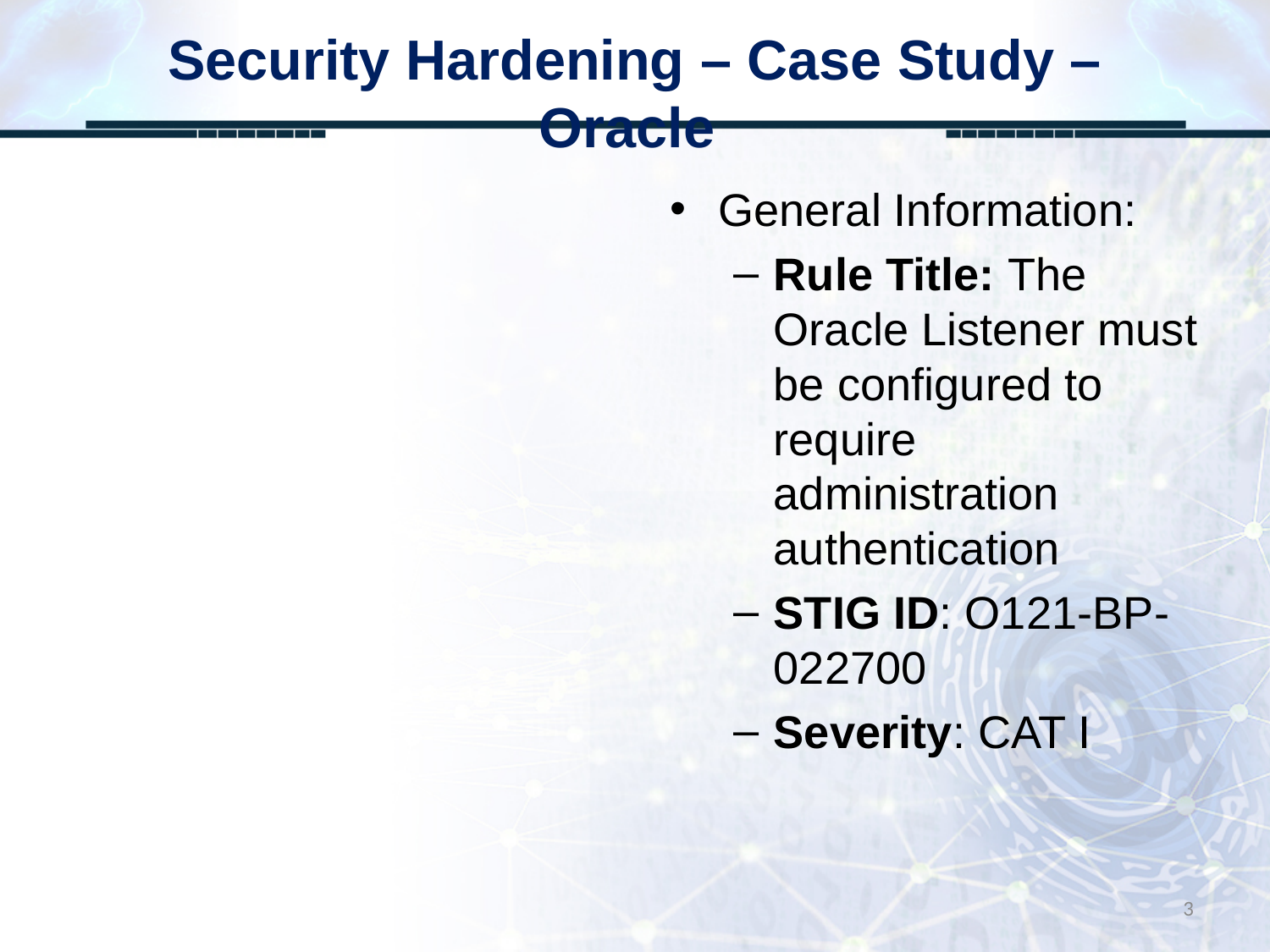

# Security Hardening – Case Study – Oracle
General Information:
Rule Title: The Oracle Listener must be configured to require administration authentication
STIG ID: O121-BP-022700
Severity: CAT I
3